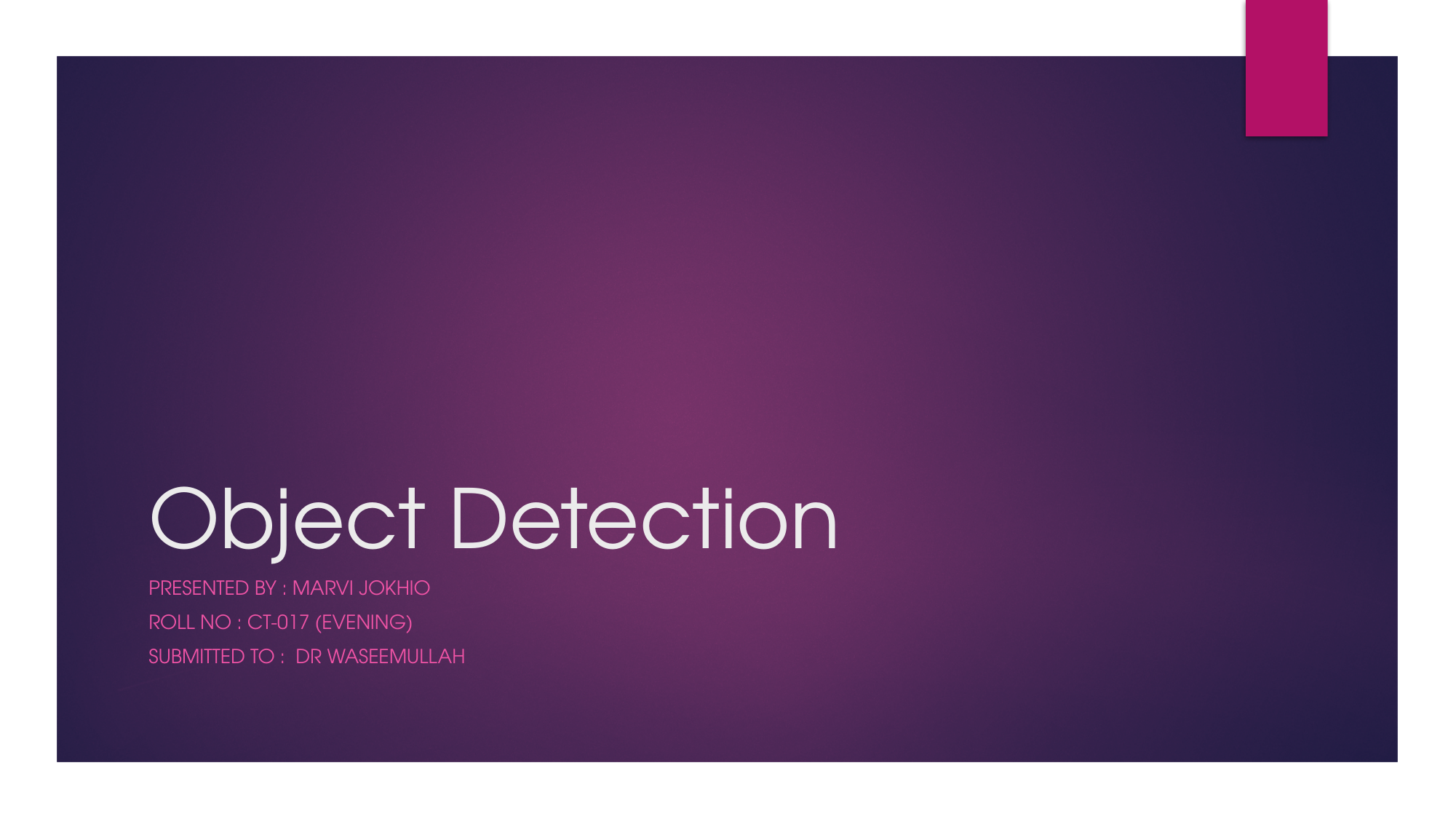

# Object Detection
Presented by : Marvi jokhio
Roll no : ct-017 (Evening)
Submitted to :  dr waseemullah